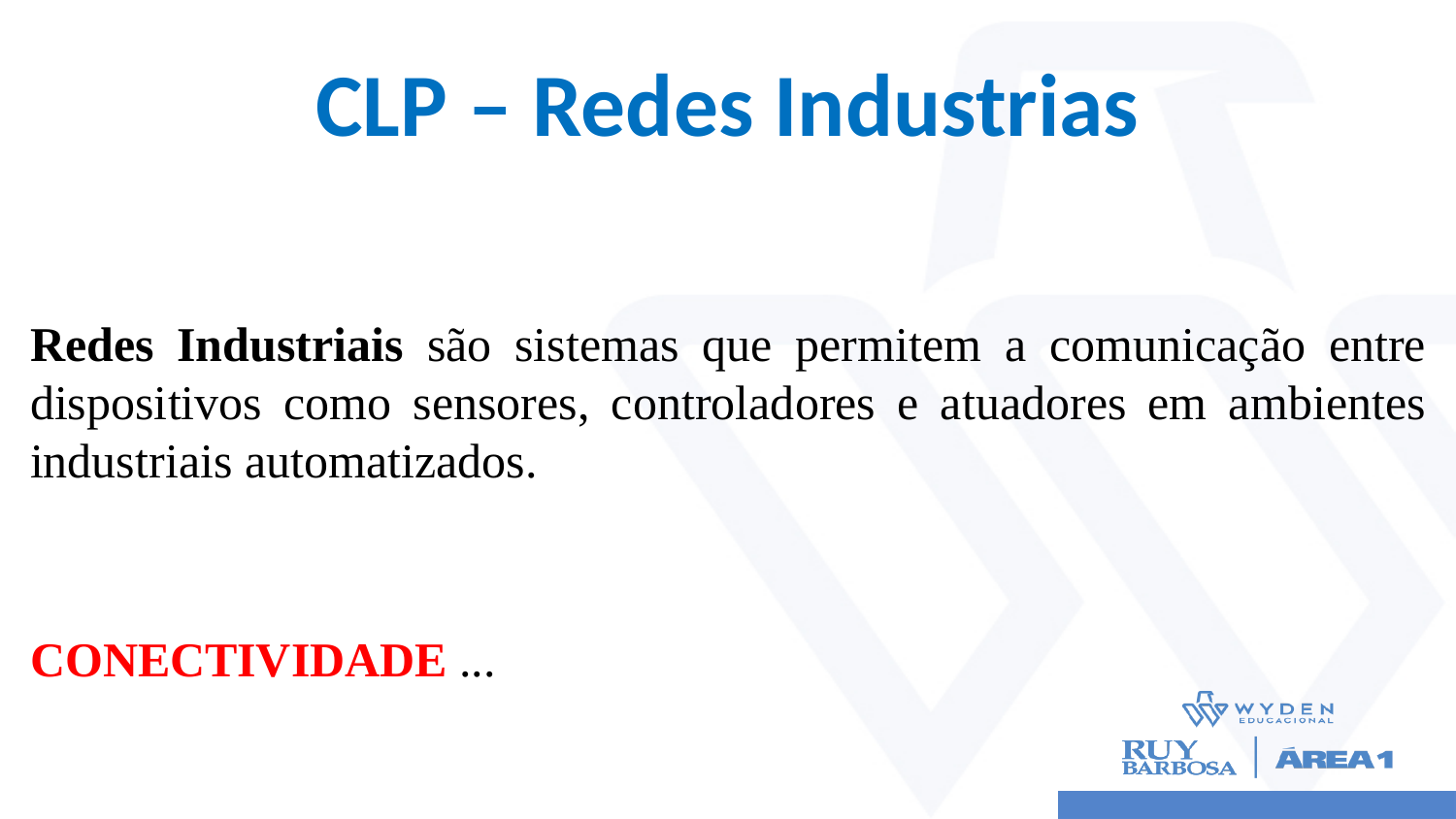

# CLP – Redes Industrias

Redes Industriais são sistemas que permitem a comunicação entre dispositivos como sensores, controladores e atuadores em ambientes industriais automatizados.

							CONECTIVIDADE ...